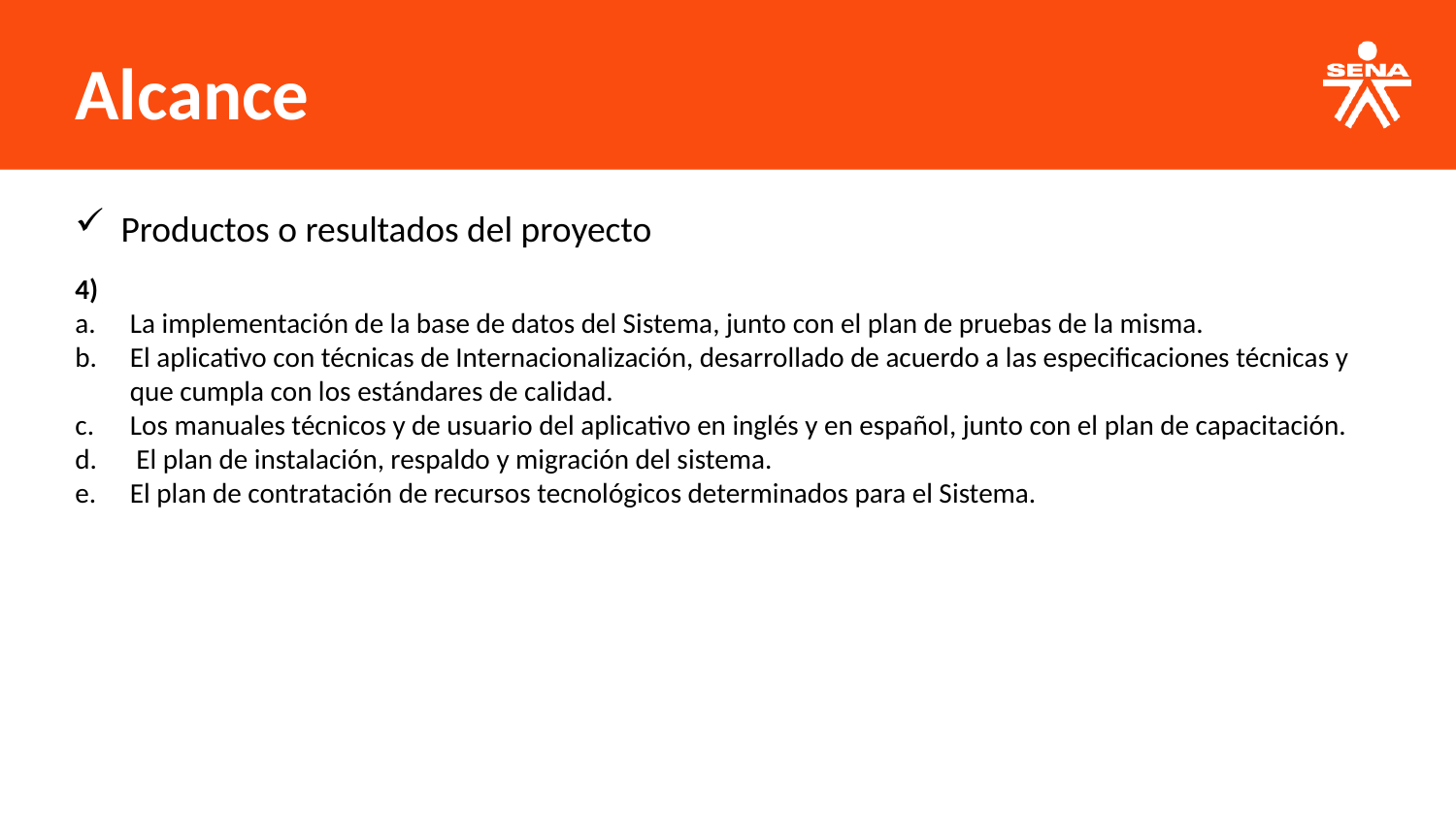

Alcance
Productos o resultados del proyecto

4)
La implementación de la base de datos del Sistema, junto con el plan de pruebas de la misma.
El aplicativo con técnicas de Internacionalización, desarrollado de acuerdo a las especificaciones técnicas y que cumpla con los estándares de calidad.
Los manuales técnicos y de usuario del aplicativo en inglés y en español, junto con el plan de capacitación.
 El plan de instalación, respaldo y migración del sistema.
El plan de contratación de recursos tecnológicos determinados para el Sistema.